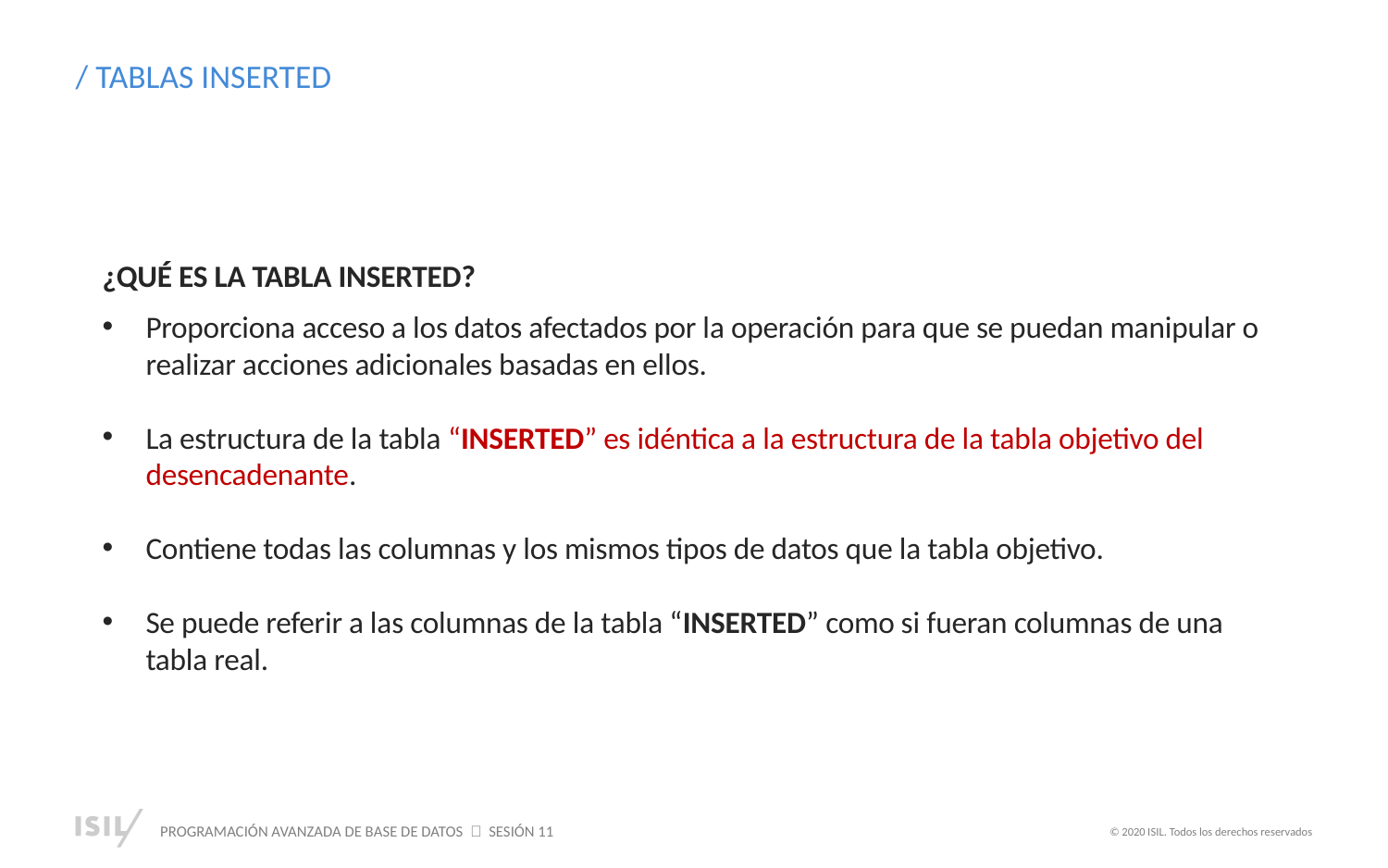

/ TABLAS INSERTED
¿QUÉ ES LA TABLA INSERTED?

Proporciona acceso a los datos afectados por la operación para que se puedan manipular o realizar acciones adicionales basadas en ellos.

La estructura de la tabla “INSERTED” es idéntica a la estructura de la tabla objetivo del desencadenante.

Contiene todas las columnas y los mismos tipos de datos que la tabla objetivo.

Se puede referir a las columnas de la tabla “INSERTED” como si fueran columnas de una tabla real.